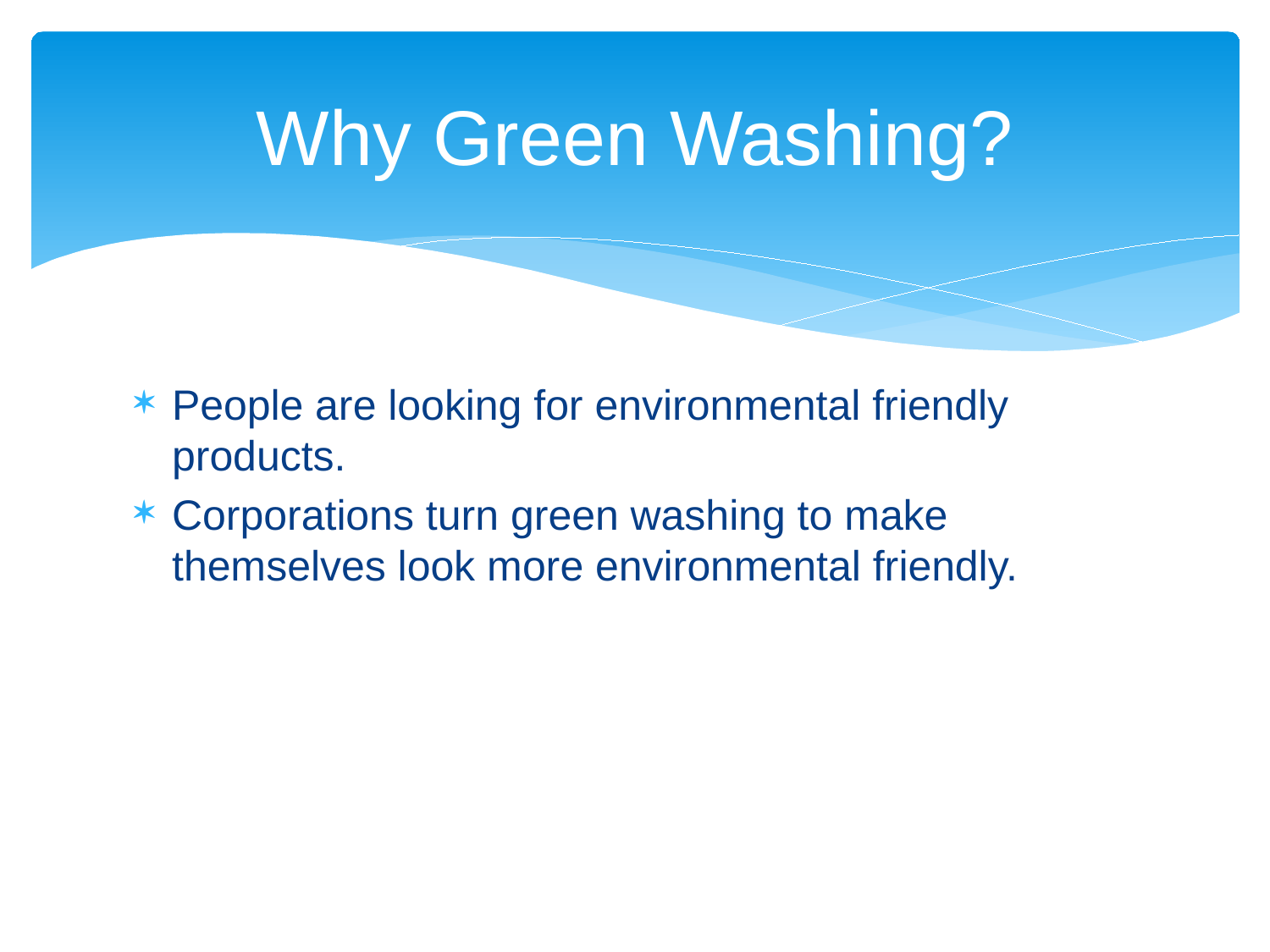

# Why Green Washing?
People are looking for environmental friendly products.
Corporations turn green washing to make themselves look more environmental friendly.